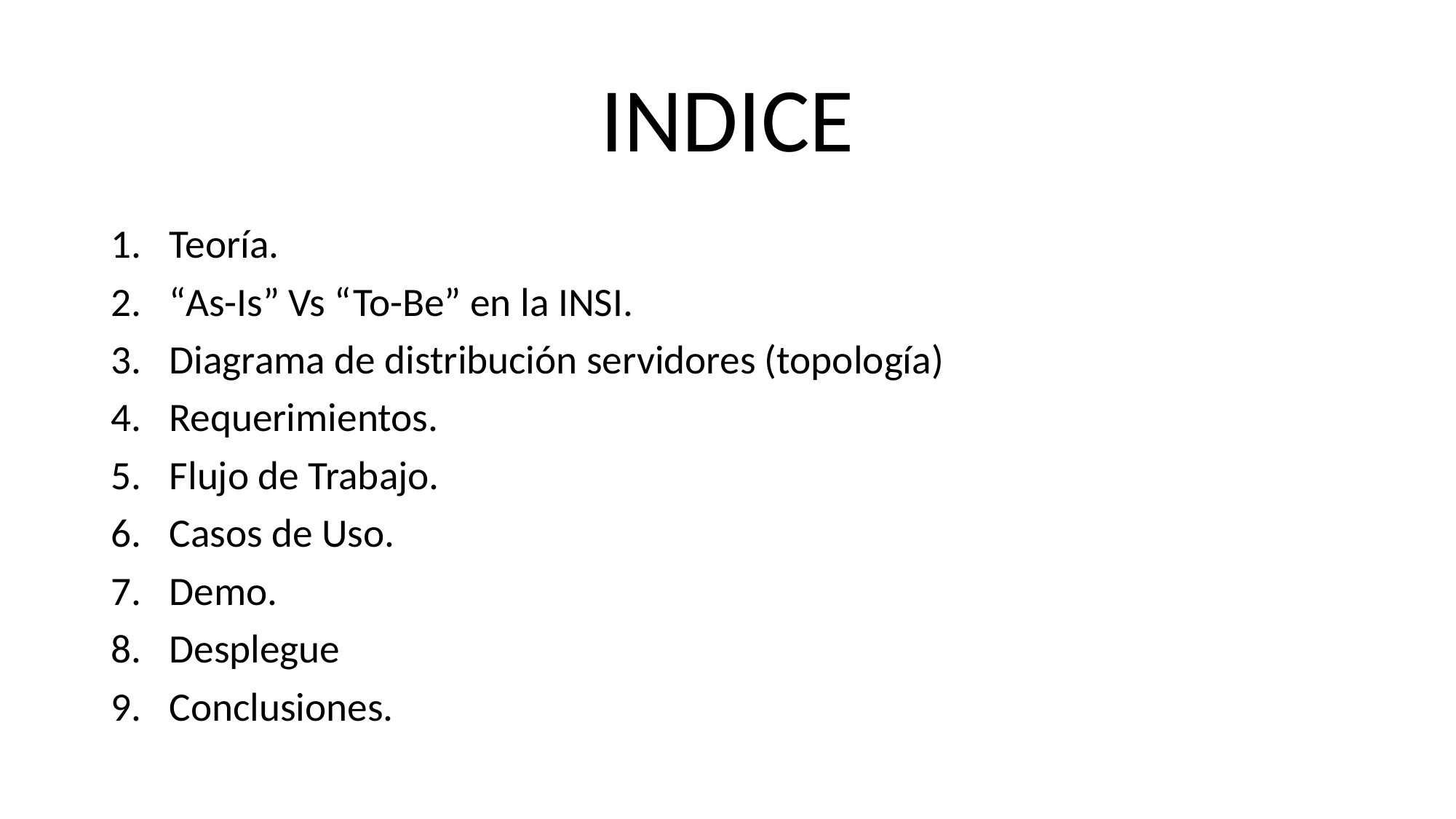

# INDICE
Teoría.
“As-Is” Vs “To-Be” en la INSI.
Diagrama de distribución servidores (topología)
Requerimientos.
Flujo de Trabajo.
Casos de Uso.
Demo.
Desplegue
Conclusiones.